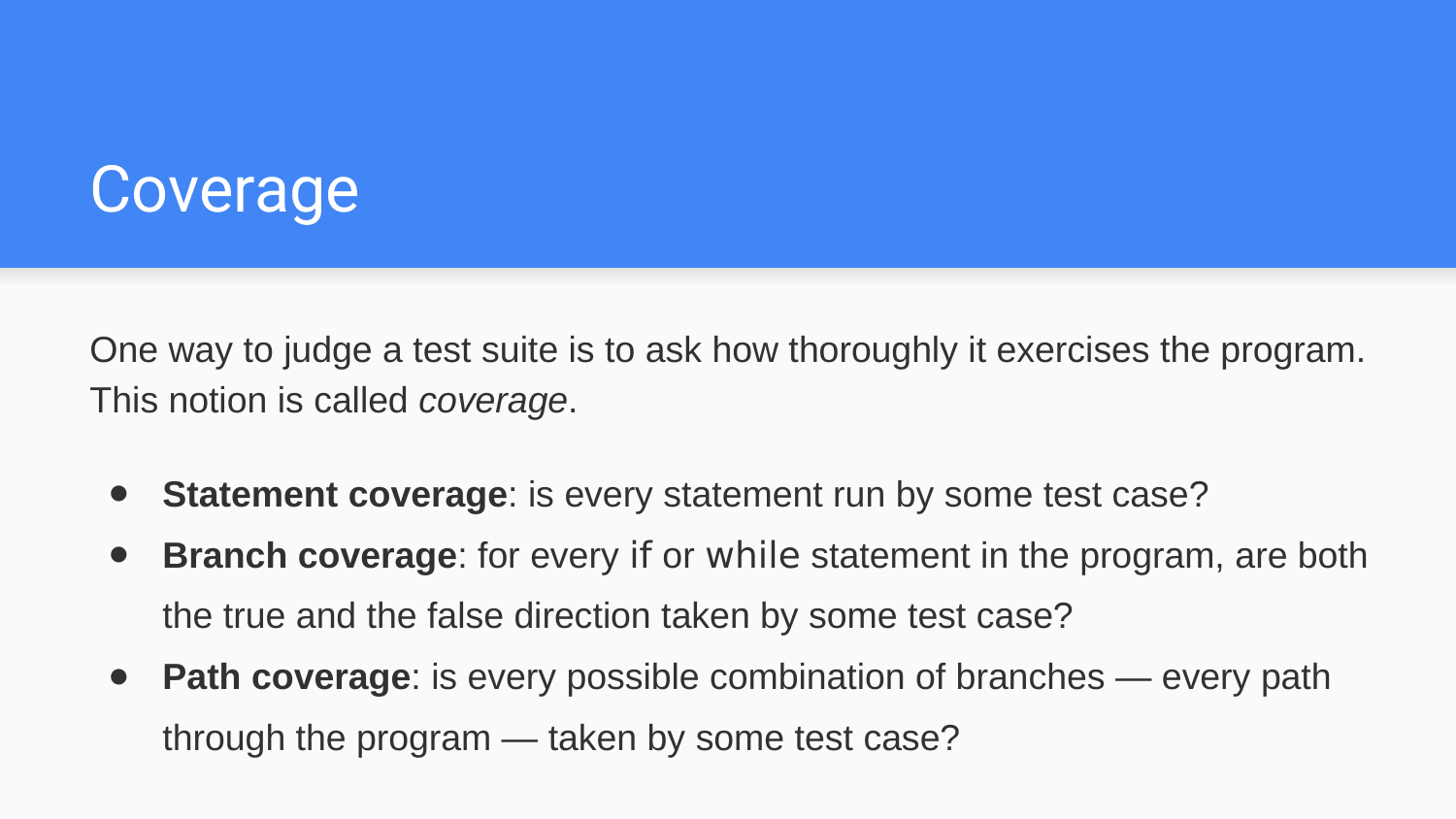

# Coverage
One way to judge a test suite is to ask how thoroughly it exercises the program. This notion is called coverage.
Statement coverage: is every statement run by some test case?
Branch coverage: for every if or while statement in the program, are both the true and the false direction taken by some test case?
Path coverage: is every possible combination of branches — every path through the program — taken by some test case?